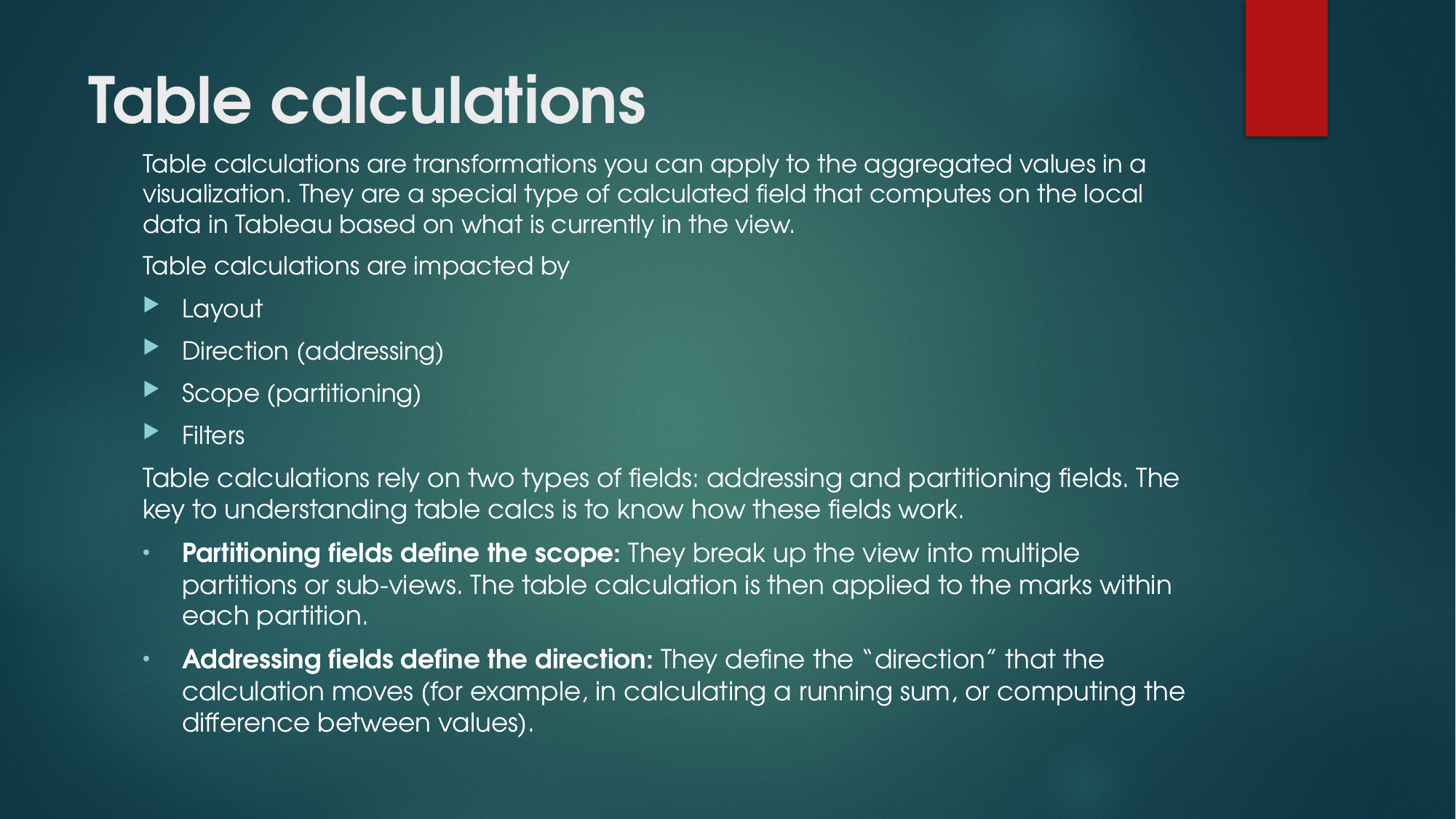

# Table calculations
Table calculations are transformations you can apply to the aggregated values in a visualization. They are a special type of calculated field that computes on the local data in Tableau based on what is currently in the view.
Table calculations are impacted by
Layout
Direction (addressing)
Scope (partitioning)
Filters
Table calculations rely on two types of fields: addressing and partitioning fields. The key to understanding table calcs is to know how these fields work.
Partitioning fields define the scope: They break up the view into multiple partitions or sub-views. The table calculation is then applied to the marks within each partition.
Addressing fields define the direction: They define the “direction” that the calculation moves (for example, in calculating a running sum, or computing the difference between values).